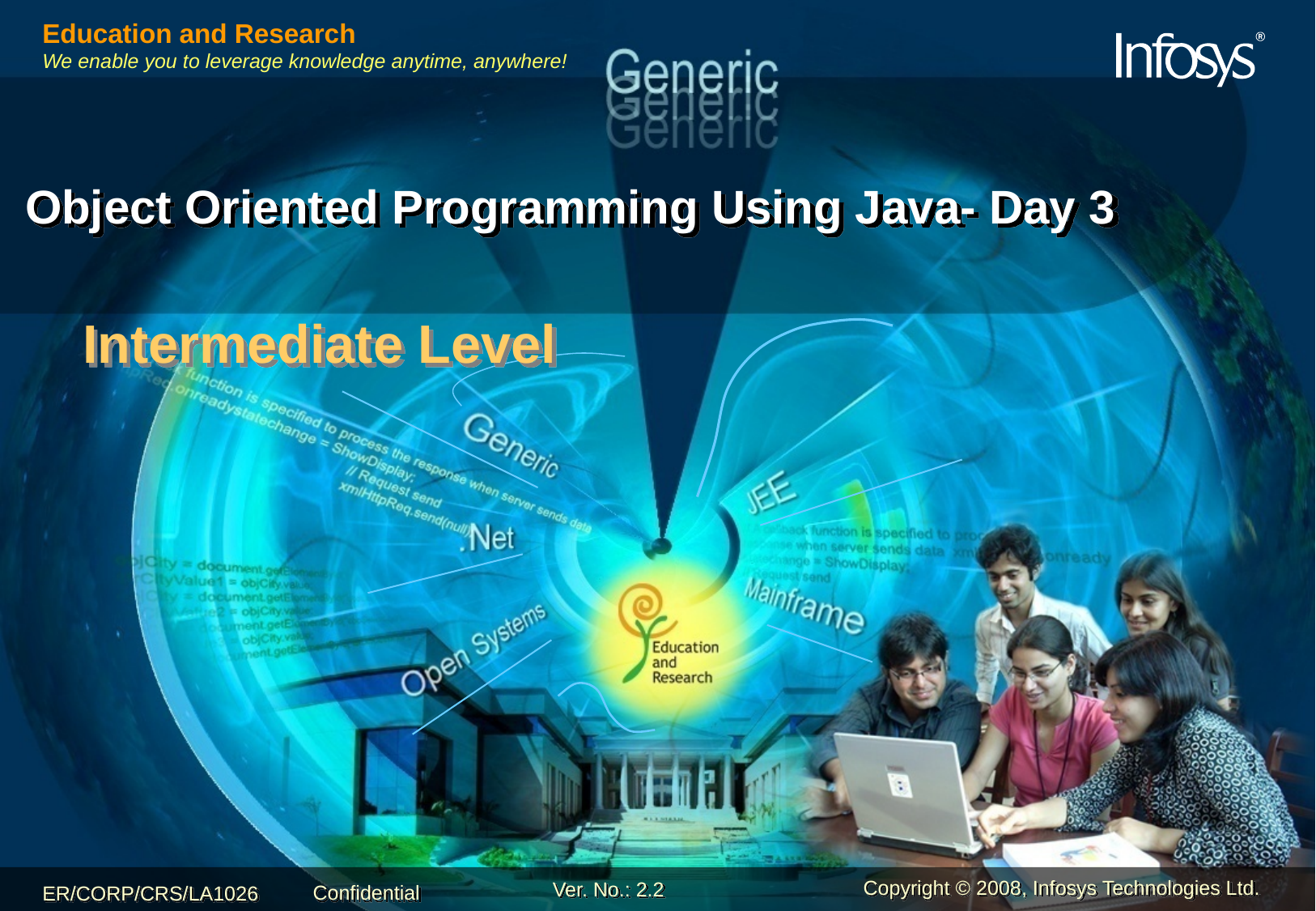

# Object Oriented Programming Using Java- Day 3
Intermediate Level